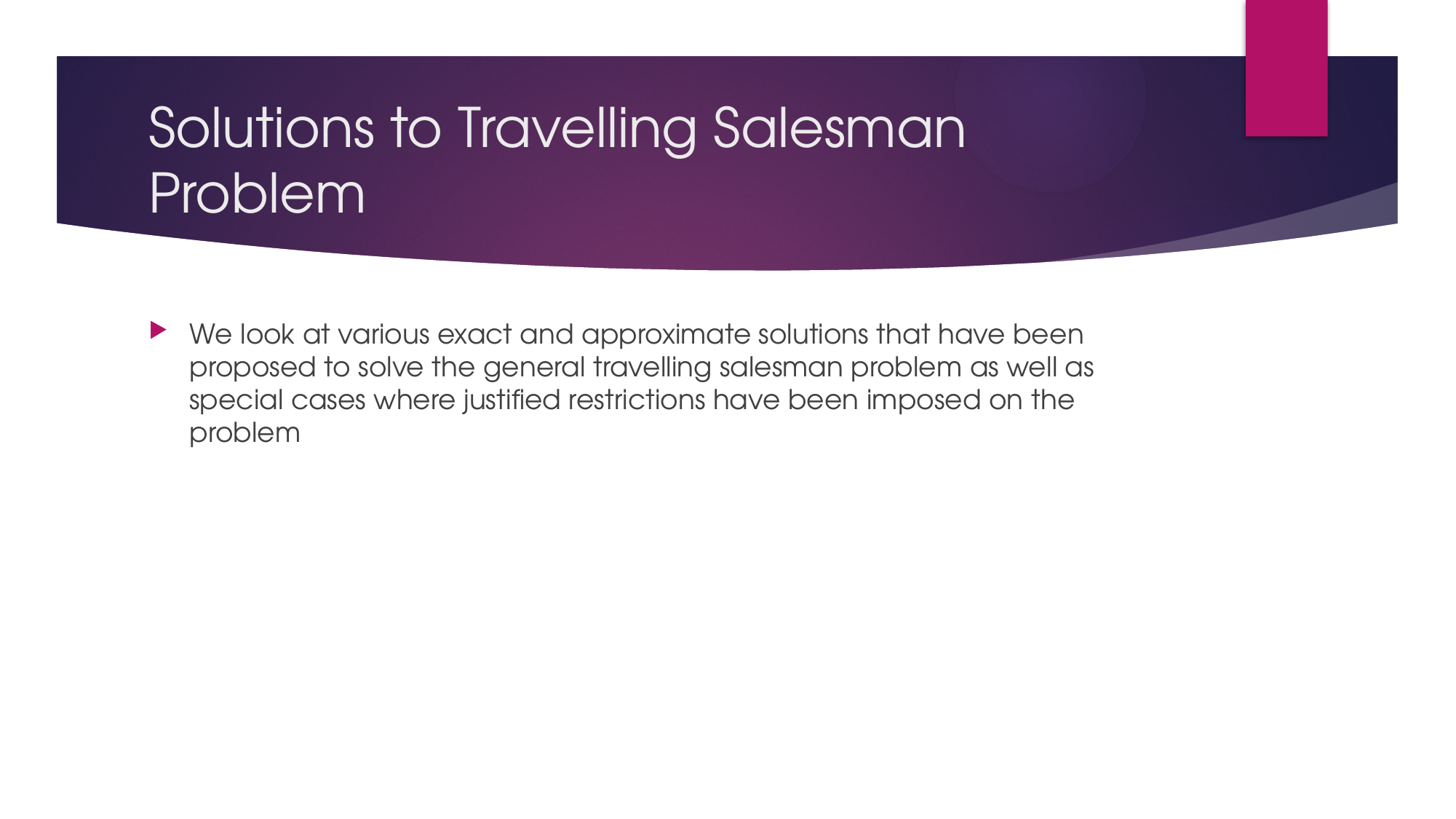

# Solutions to Travelling Salesman Problem
We look at various exact and approximate solutions that have been proposed to solve the general travelling salesman problem as well as special cases where justified restrictions have been imposed on the problem